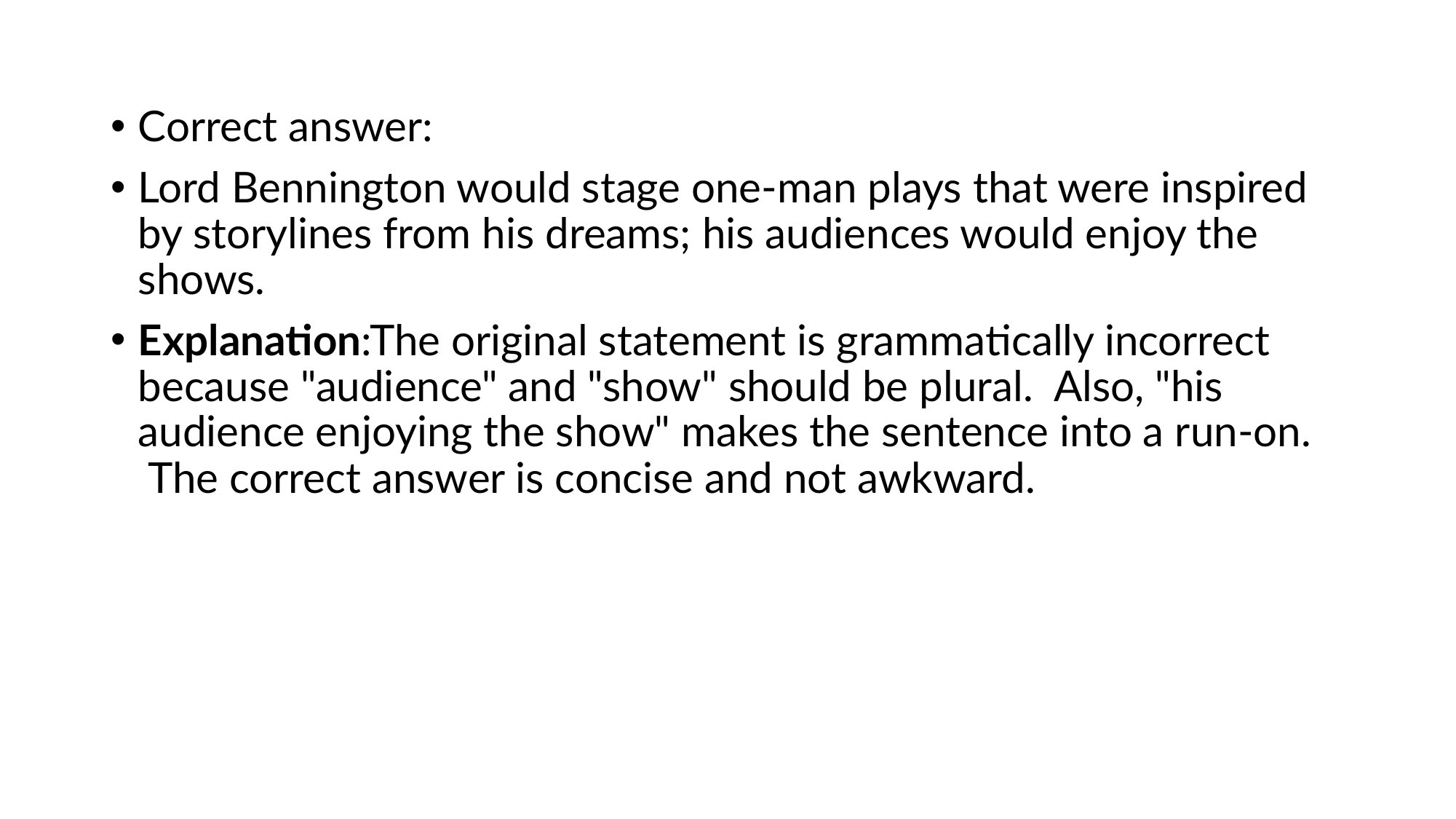

Correct answer:
Lord Bennington would stage one-man plays that were inspired by storylines from his dreams; his audiences would enjoy the shows.
Explanation:The original statement is grammatically incorrect because "audience" and "show" should be plural.  Also, "his audience enjoying the show" makes the sentence into a run-on.  The correct answer is concise and not awkward.